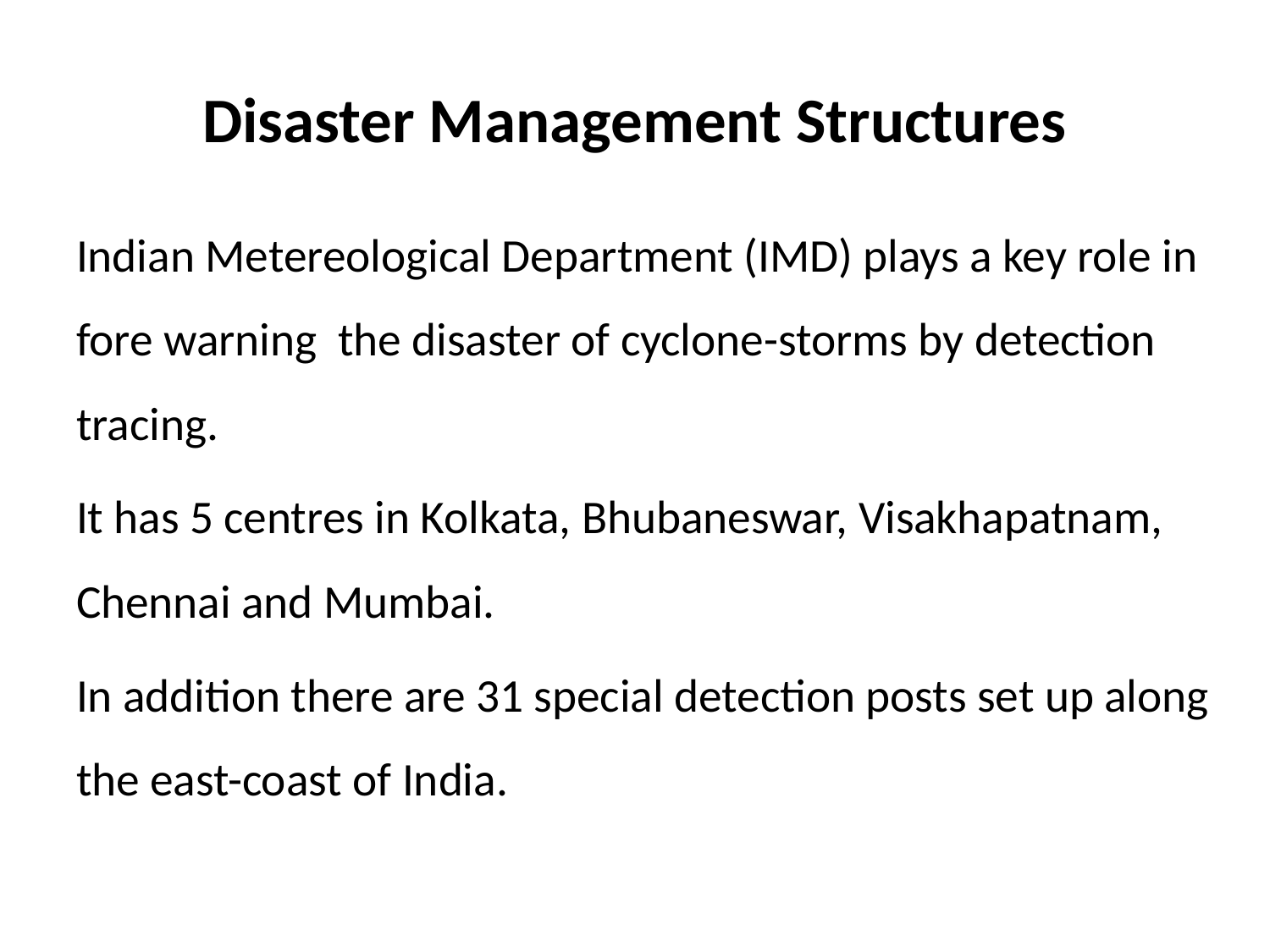

# Disaster Management Structures
Indian Metereological Department (IMD) plays a key role in fore warning  the disaster of cyclone-storms by detection tracing.
It has 5 centres in Kolkata, Bhubaneswar, Visakhapatnam, Chennai and Mumbai.
In addition there are 31 special detection posts set up along the east-coast of India.